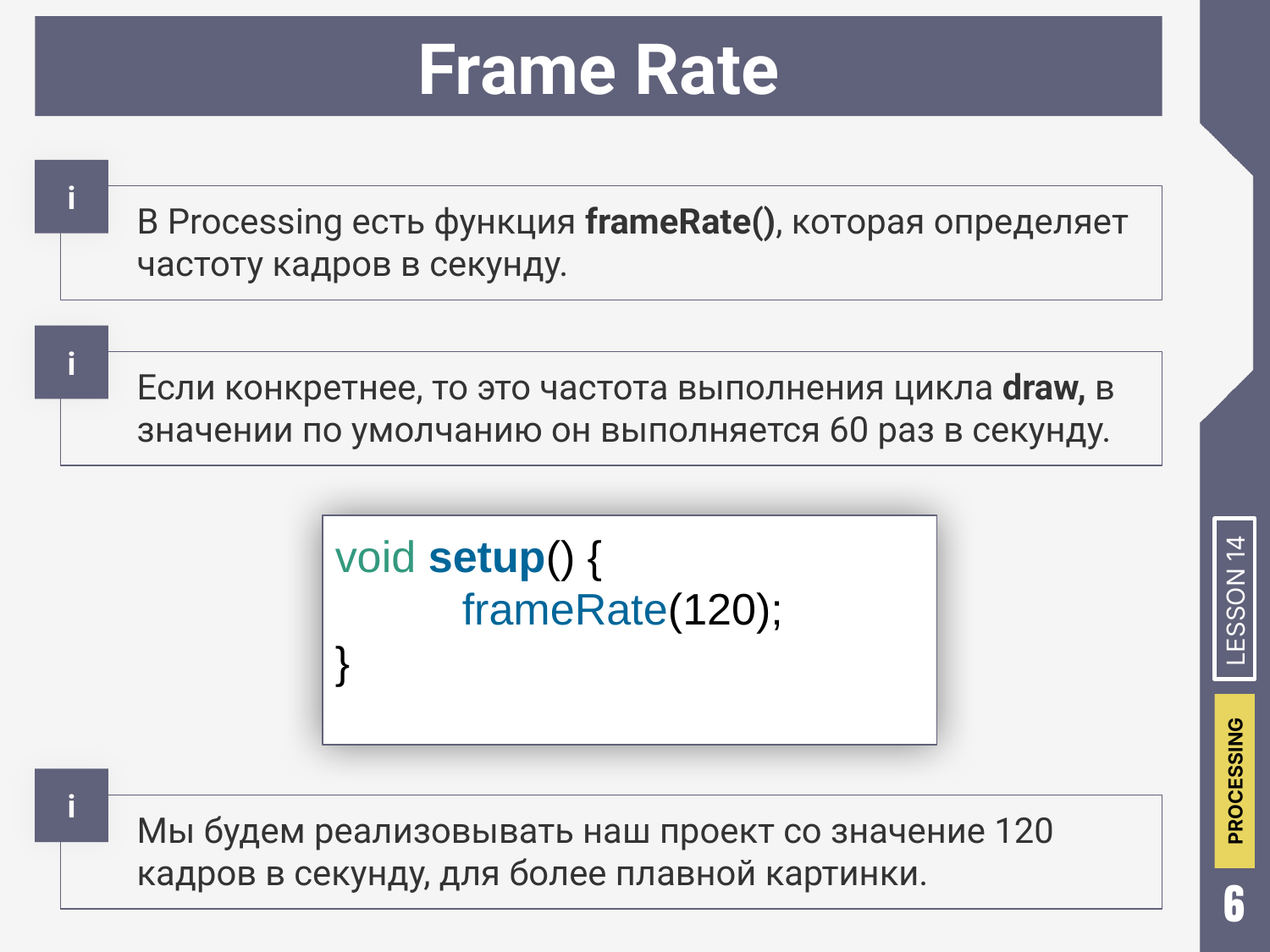

# Frame Rate
і
В Processing есть функция frameRate(), которая определяет частоту кадров в секунду.
і
Если конкретнее, то это частота выполнения цикла draw, в значении по умолчанию он выполняется 60 раз в секунду.
void setup() {
	frameRate(120);
}
LESSON 14
і
Мы будем реализовывать наш проект со значение 120 кадров в секунду, для более плавной картинки.
6